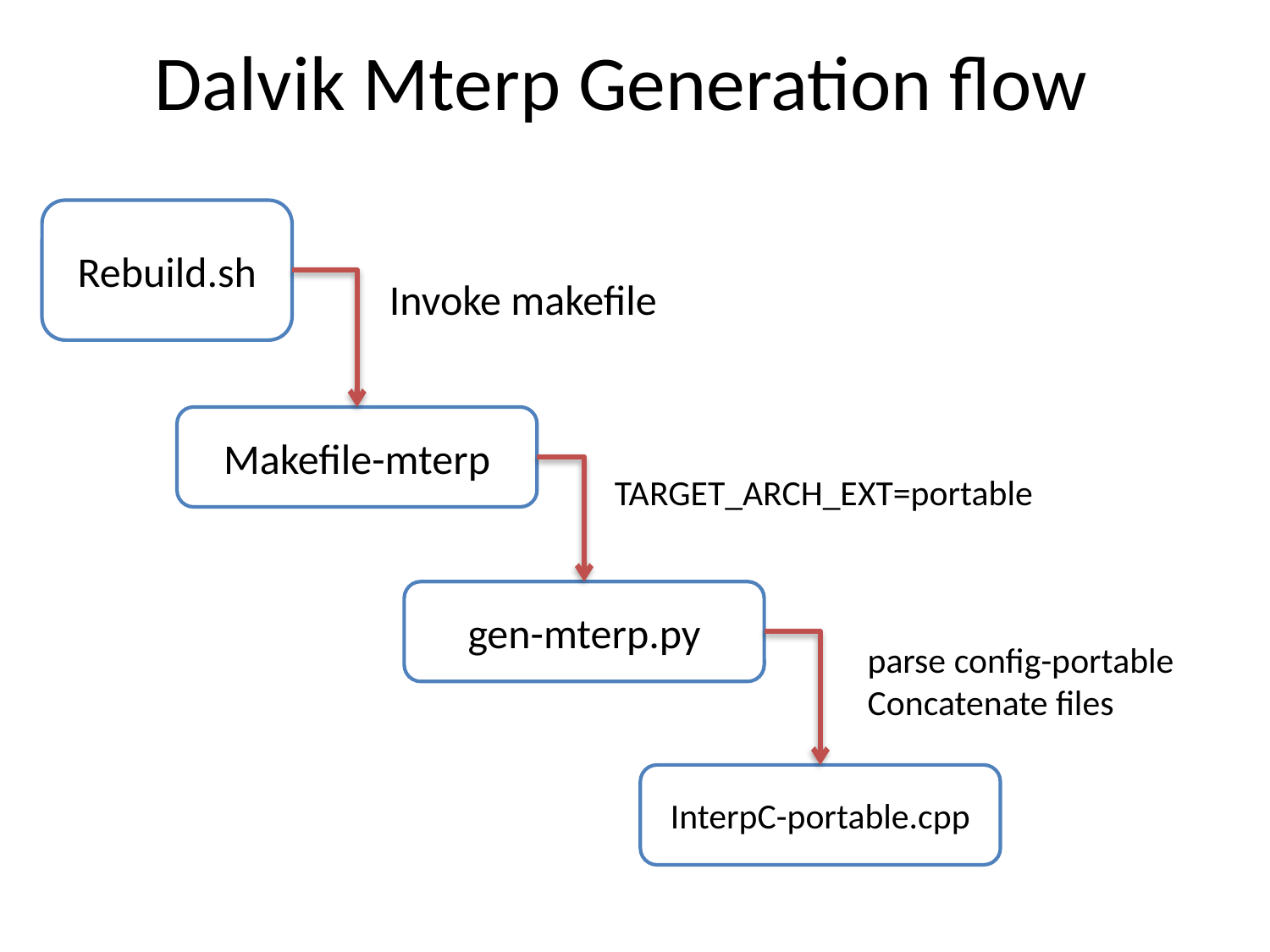

# Dalvik Mterp Generation flow
Rebuild.sh
Invoke makefile
Makefile-mterp
TARGET_ARCH_EXT=portable
gen-mterp.py
parse config-portable
Concatenate files
InterpC-portable.cpp